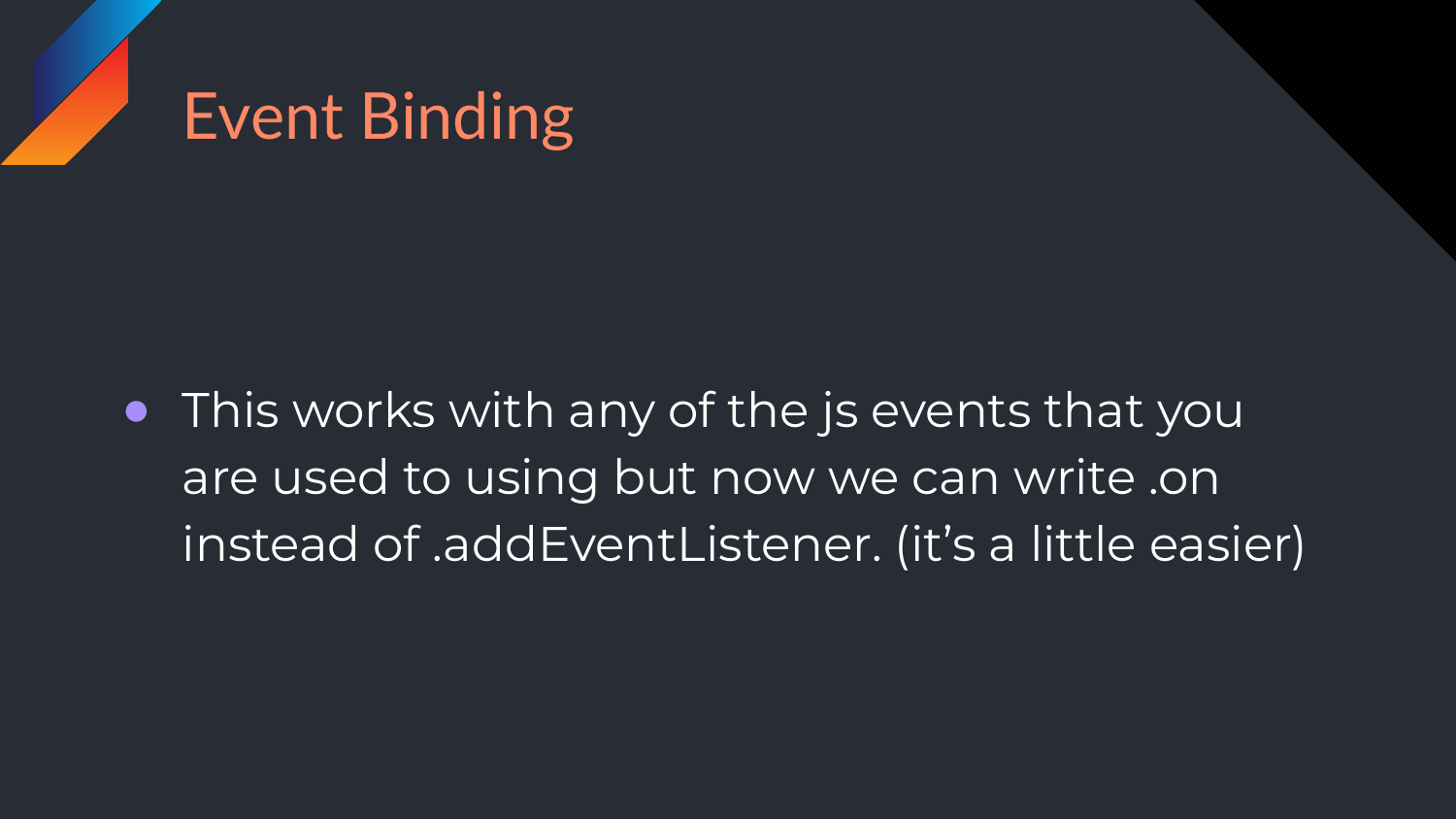

# Event Binding
This works with any of the js events that you are used to using but now we can write .on instead of .addEventListener. (it’s a little easier)